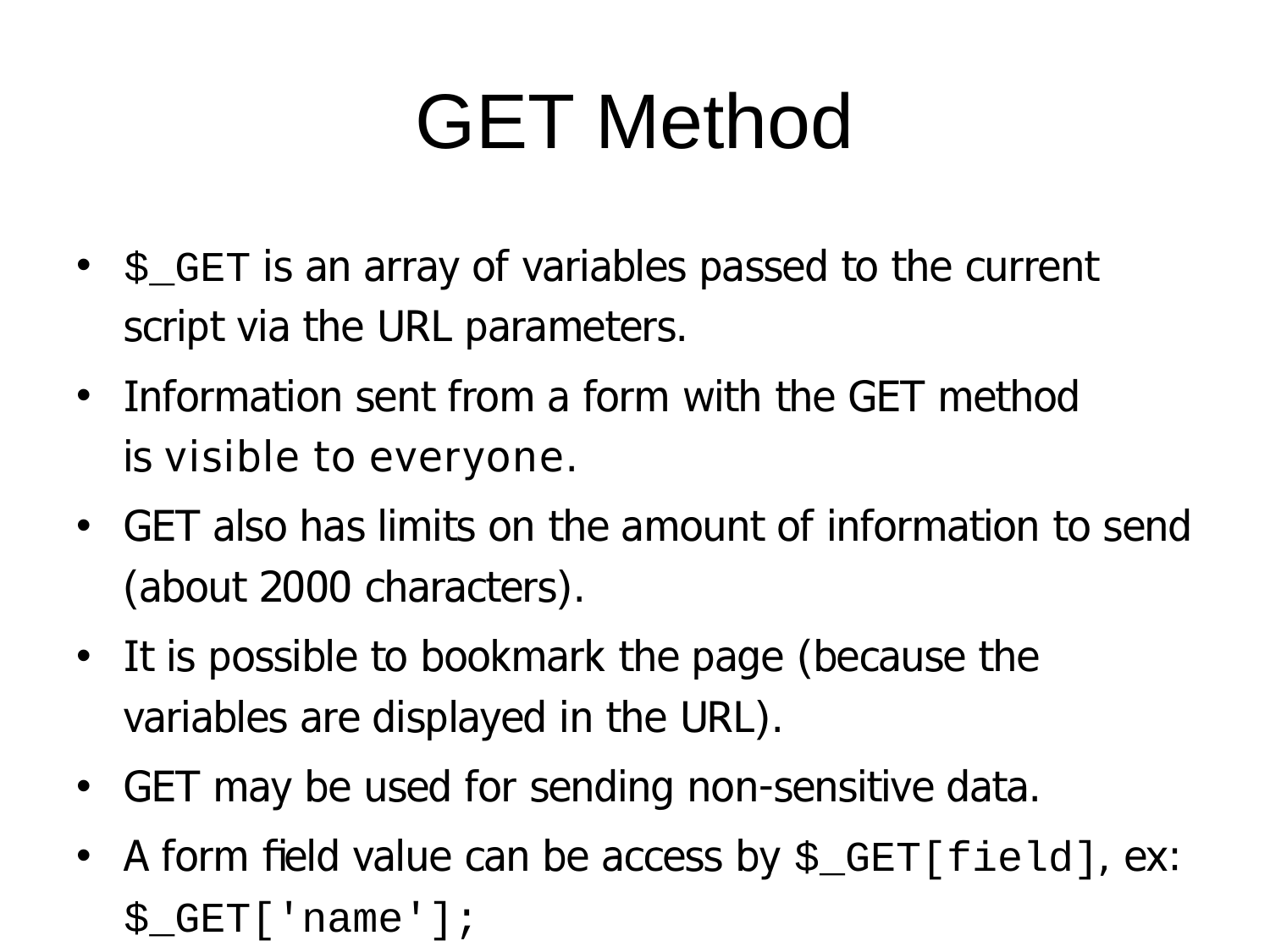

# GET Method
$_GET is an array of variables passed to the current script via the URL parameters.
Information sent from a form with the GET method is visible to everyone.
GET also has limits on the amount of information to send (about 2000 characters).
It is possible to bookmark the page (because the variables are displayed in the URL).
GET may be used for sending non-sensitive data.
A form field value can be access by $_GET[field], ex: $_GET['name'];